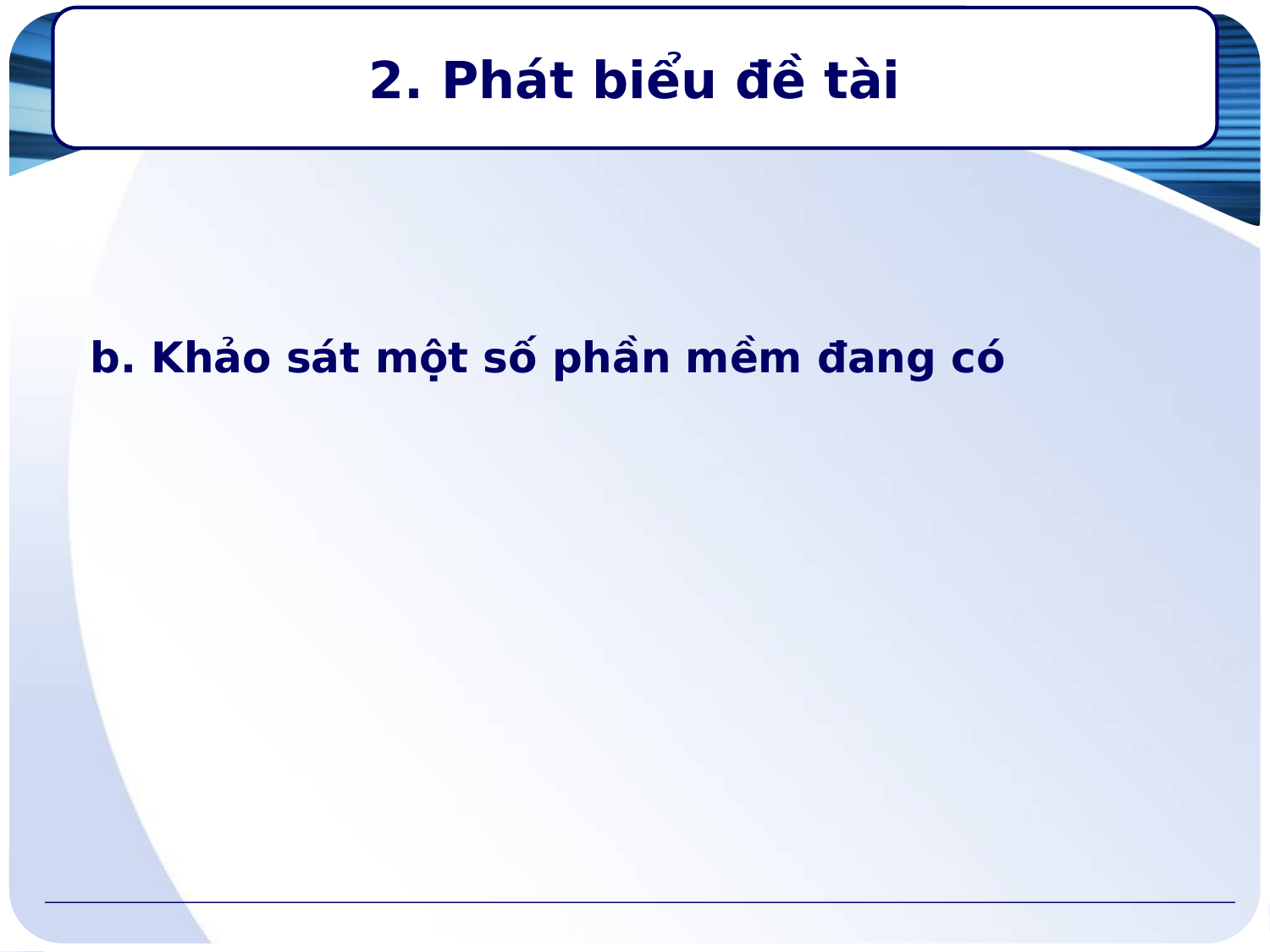

2. Phát biểu đề tài
# CHƯƠNG 1: TỔNG QUAN

b. Khảo sát một số phần mềm đang có